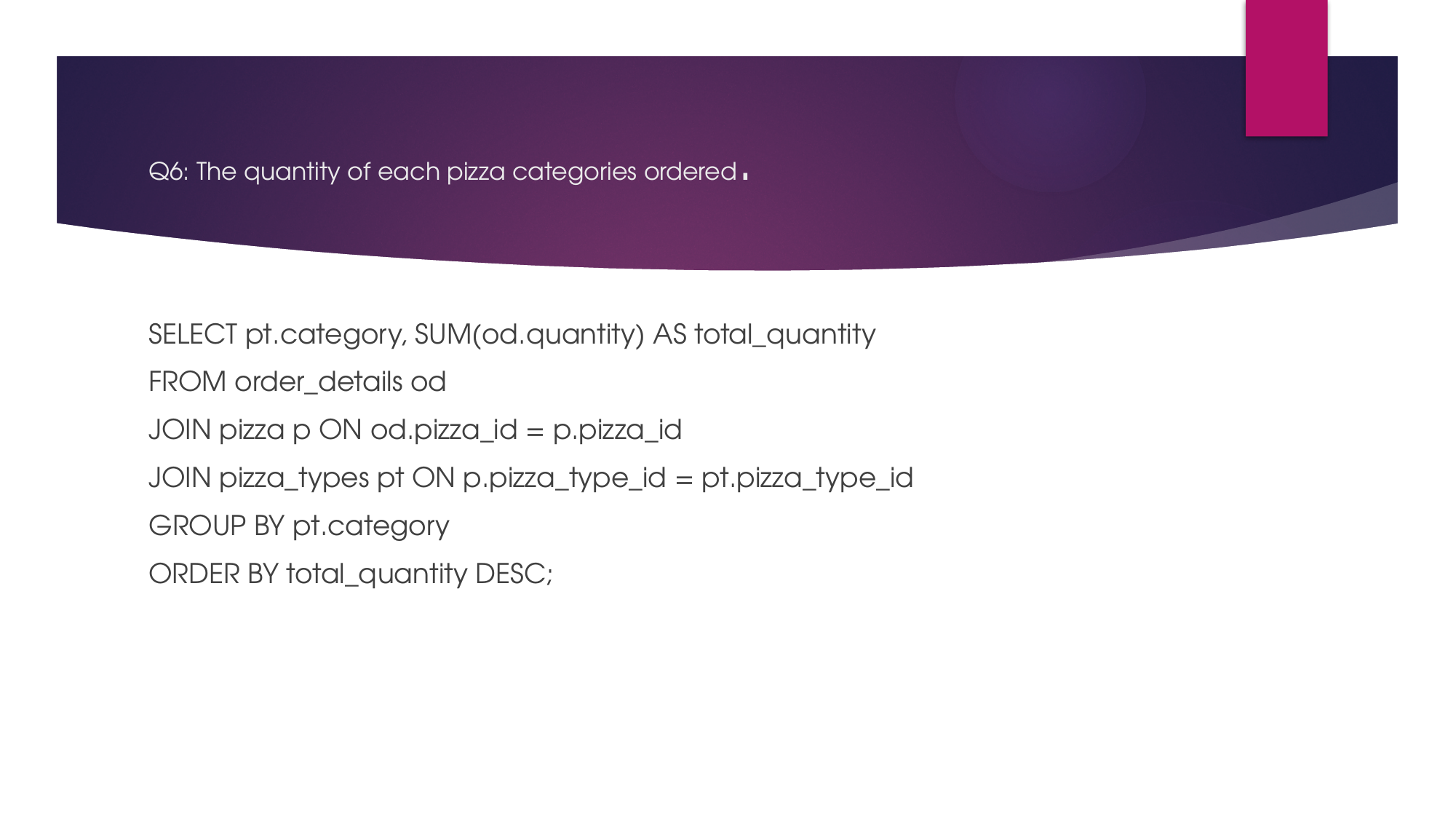

# Q6: The quantity of each pizza categories ordered.
SELECT pt.category, SUM(od.quantity) AS total_quantity
FROM order_details od
JOIN pizza p ON od.pizza_id = p.pizza_id
JOIN pizza_types pt ON p.pizza_type_id = pt.pizza_type_id
GROUP BY pt.category
ORDER BY total_quantity DESC;